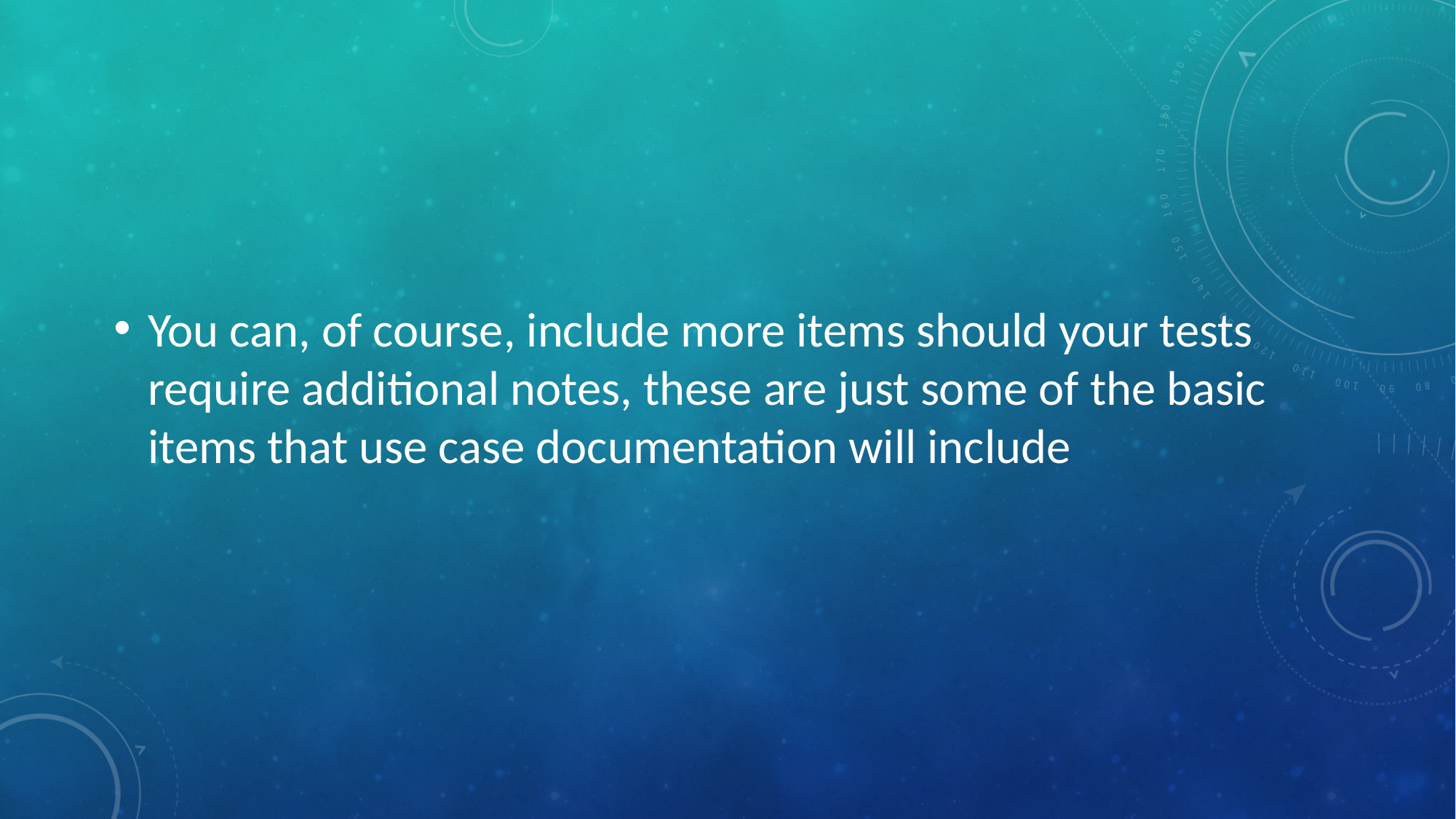

You can, of course, include more items should your tests require additional notes, these are just some of the basic items that use case documentation will include